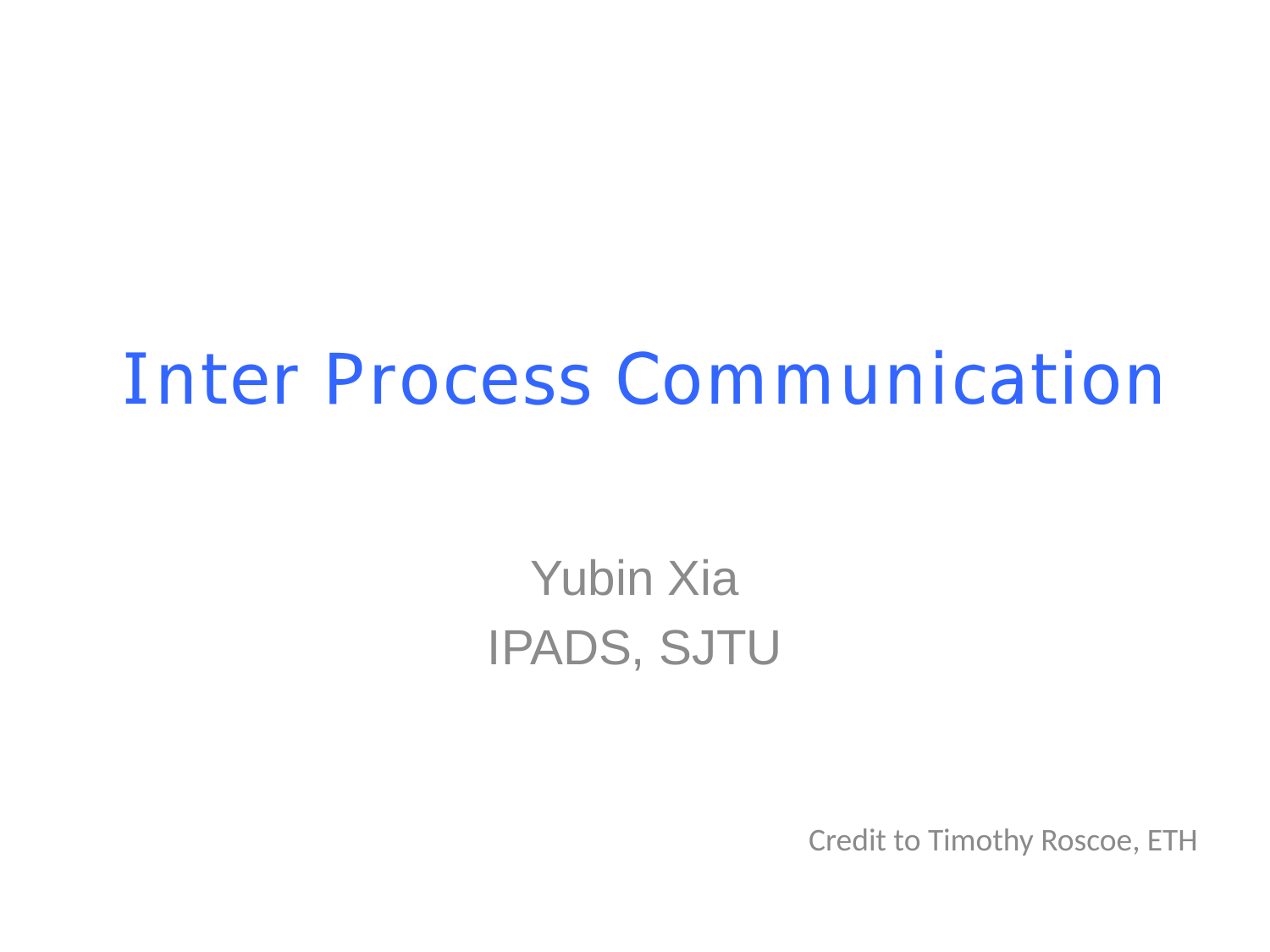

# Inter Process Communication
Yubin Xia
IPADS, SJTU
Credit to Timothy Roscoe, ETH